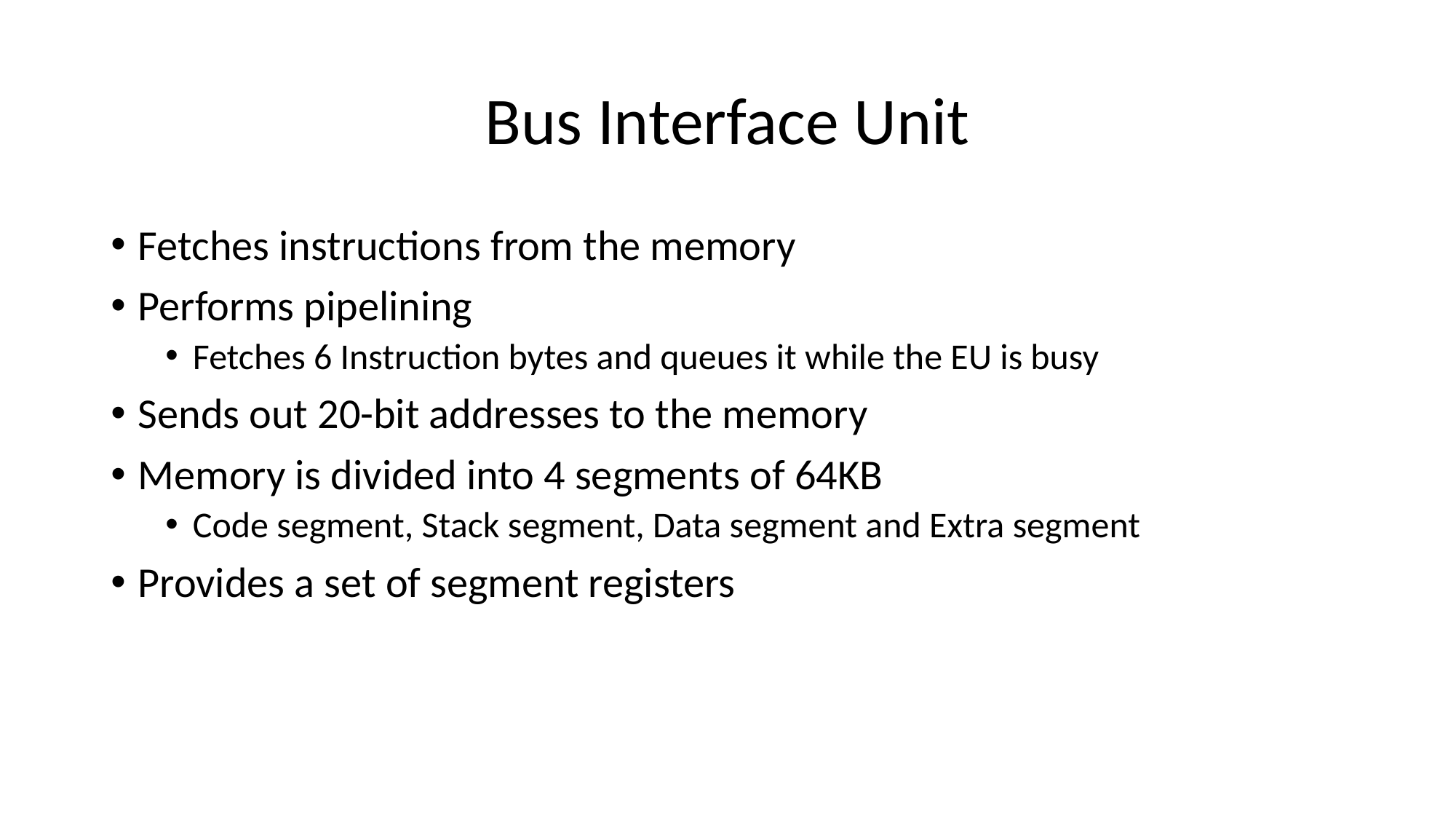

# Bus Interface Unit
Fetches instructions from the memory
Performs pipelining
Fetches 6 Instruction bytes and queues it while the EU is busy
Sends out 20-bit addresses to the memory
Memory is divided into 4 segments of 64KB
Code segment, Stack segment, Data segment and Extra segment
Provides a set of segment registers